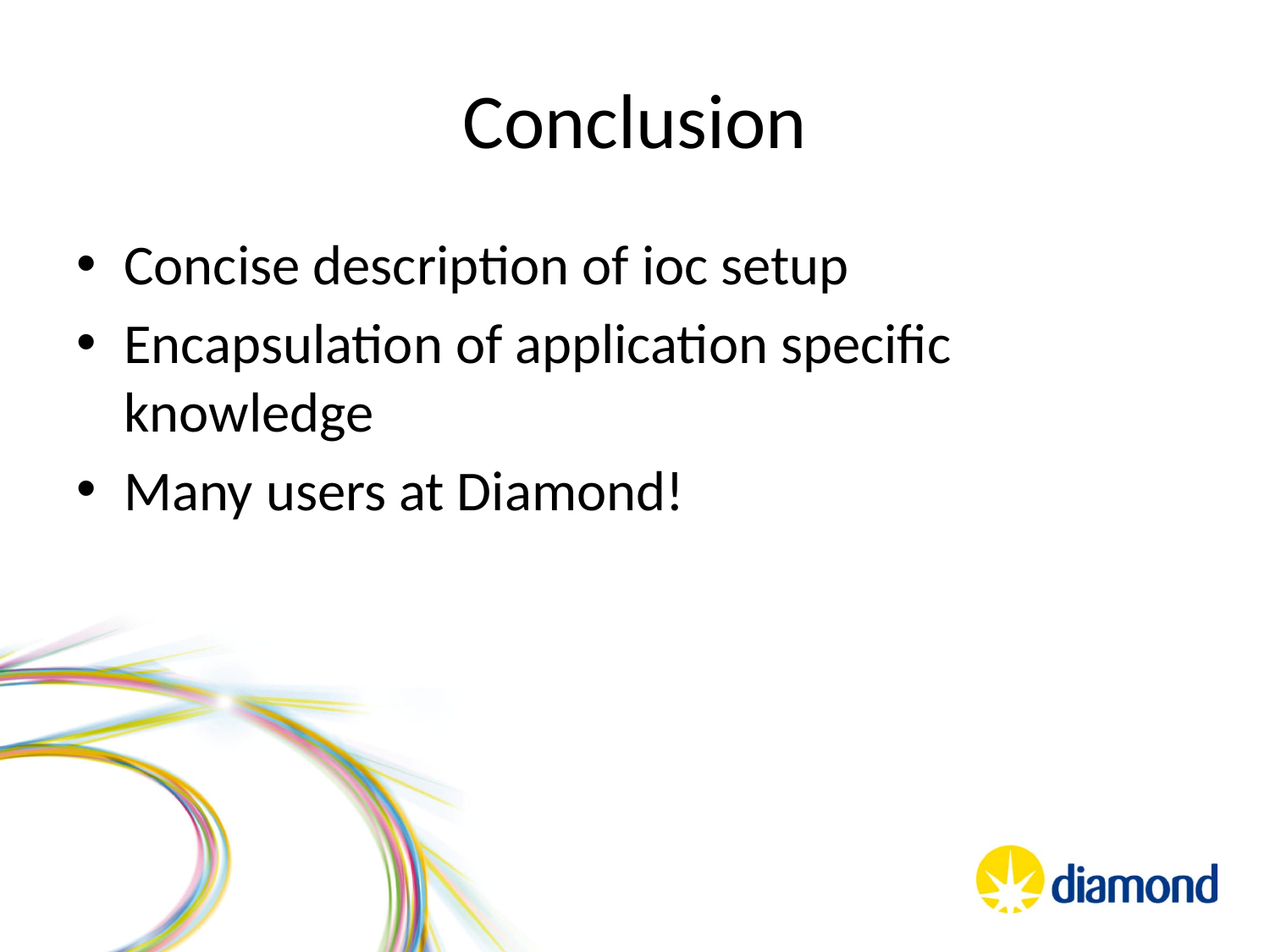

# Conclusion
Concise description of ioc setup
Encapsulation of application specific knowledge
Many users at Diamond!